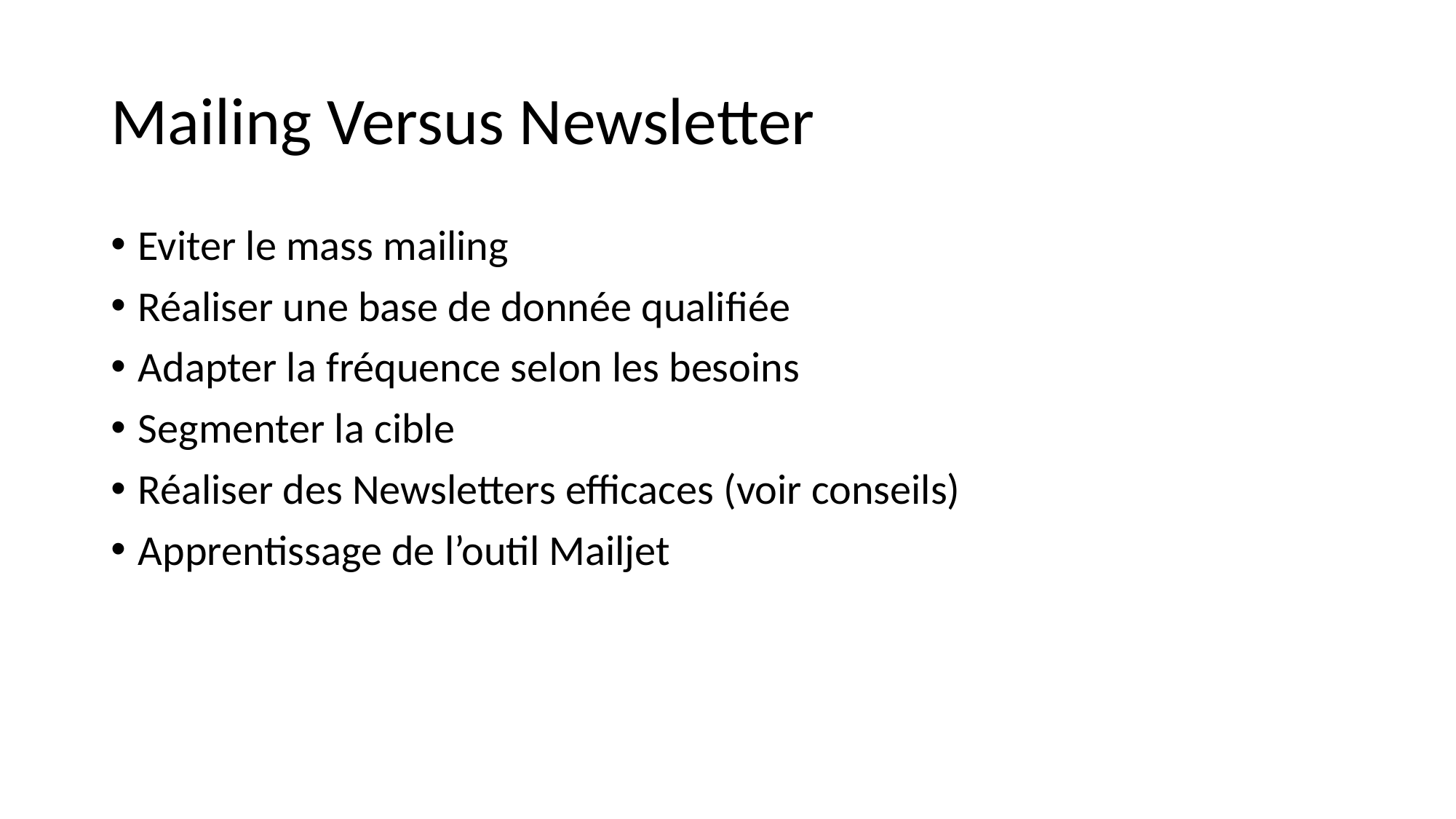

# Mailing Versus Newsletter
Eviter le mass mailing
Réaliser une base de donnée qualifiée
Adapter la fréquence selon les besoins
Segmenter la cible
Réaliser des Newsletters efficaces (voir conseils)
Apprentissage de l’outil Mailjet